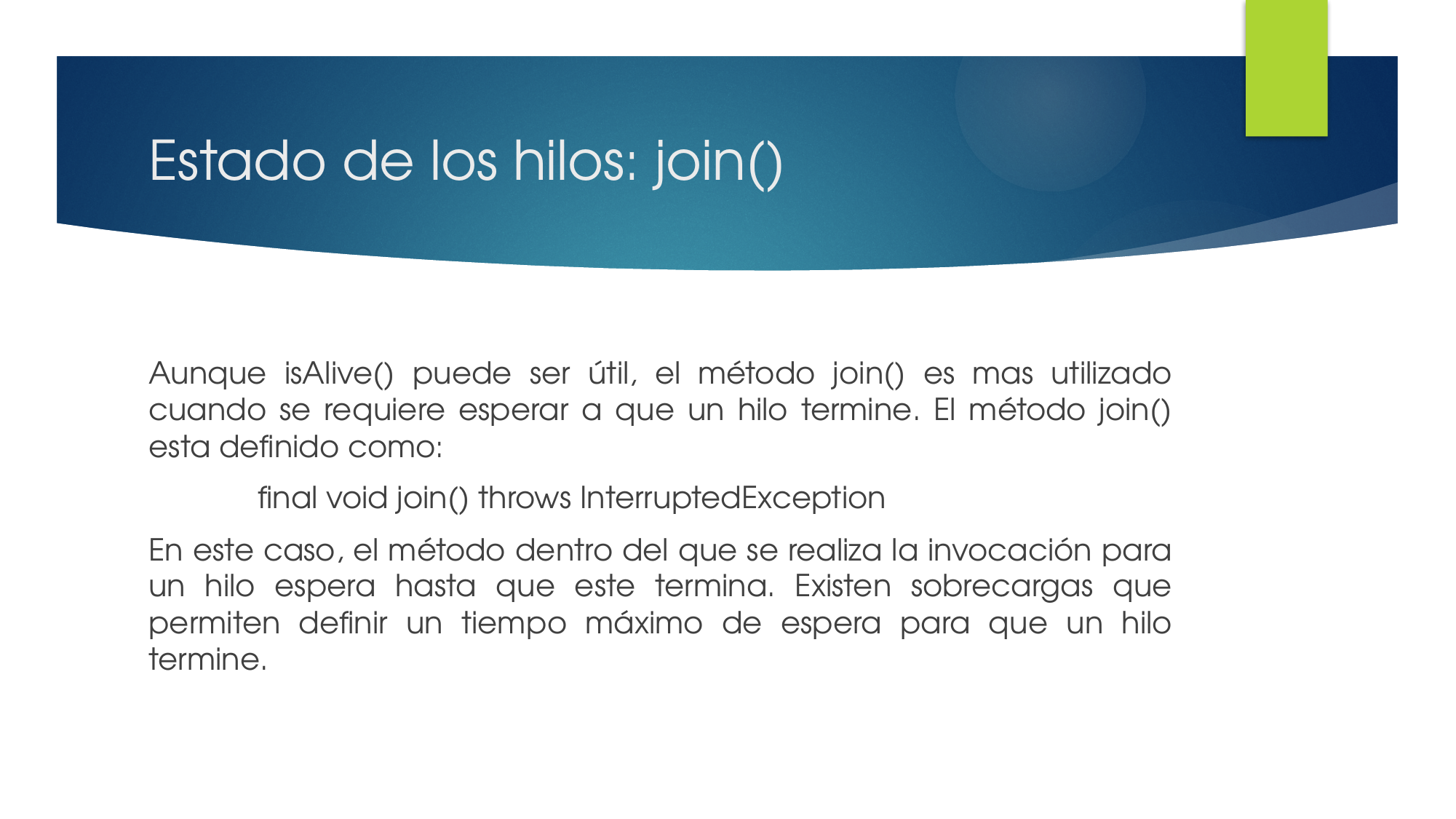

# Estado de los hilos: join()
Aunque isAlive() puede ser útil, el método join() es mas utilizado cuando se requiere esperar a que un hilo termine. El método join() esta definido como:
	final void join() throws InterruptedException
En este caso, el método dentro del que se realiza la invocación para un hilo espera hasta que este termina. Existen sobrecargas que permiten definir un tiempo máximo de espera para que un hilo termine.